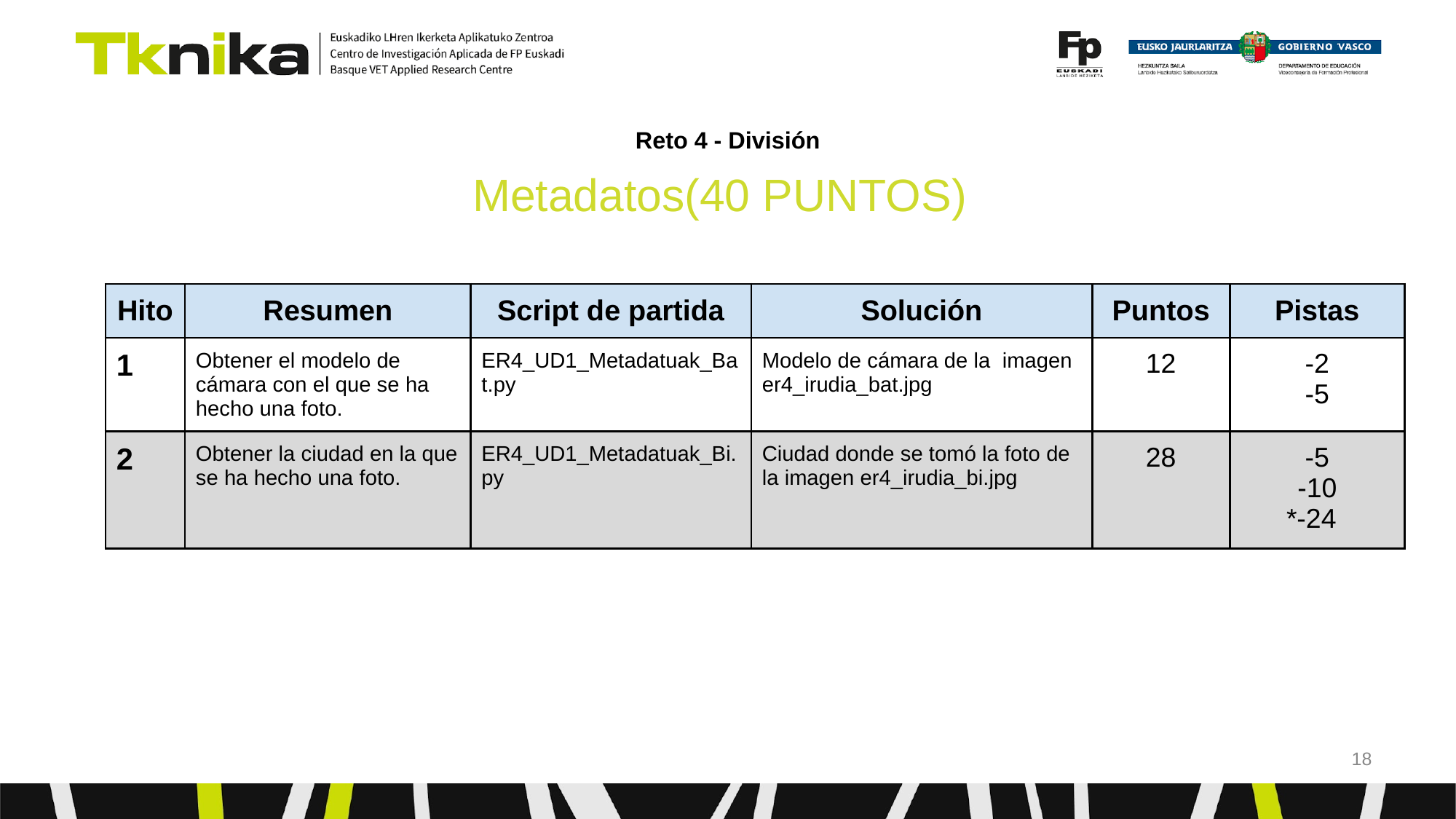

# Reto 4 - División

Metadatos(40 PUNTOS)

| Hito | Resumen | Script de partida | Solución | Puntos | Pistas |
| --- | --- | --- | --- | --- | --- |
| 1 | Obtener el modelo de cámara con el que se ha hecho una foto. | ER4\_UD1\_Metadatuak\_Bat.py | Modelo de cámara de la imagen er4\_irudia\_bat.jpg | 12 | -2 -5 |
| 2 | Obtener la ciudad en la que se ha hecho una foto. | ER4\_UD1\_Metadatuak\_Bi.py | Ciudad donde se tomó la foto de la imagen er4\_irudia\_bi.jpg | 28 | -5 -10 \*-24 |
18